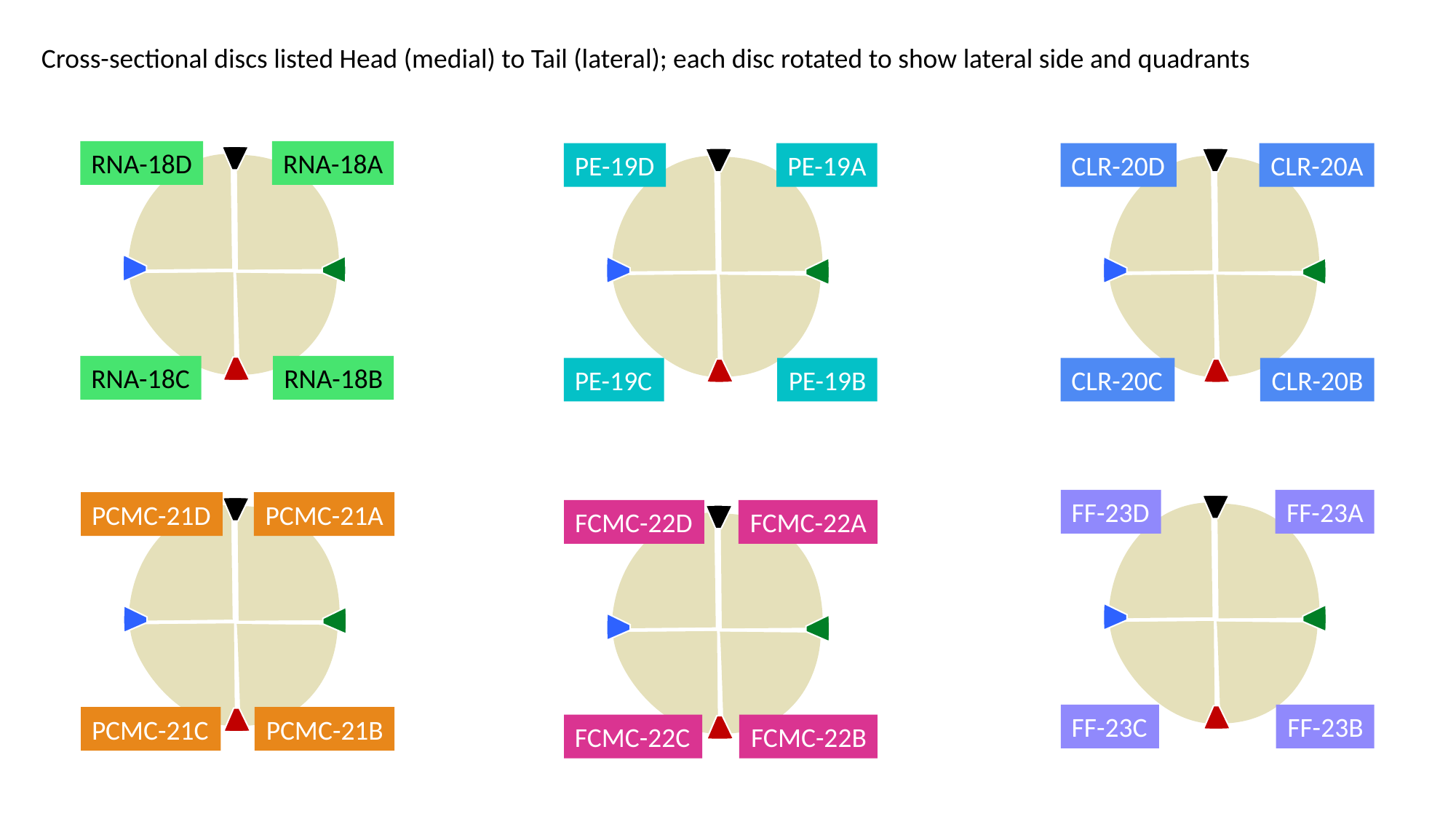

Cross-sectional discs listed Head (medial) to Tail (lateral); each disc rotated to show lateral side and quadrants
RNA-18D
RNA-18A

RNA-18C
RNA-18B
PE-19D
PE-19A

PE-19C
PE-19B
CLR-20D
CLR-20A

CLR-20C
CLR-20B
FF-23D
FF-23A

FF-23C
FF-23B
PCMC-21D
PCMC-21A

PCMC-21C
PCMC-21B
FCMC-22D
FCMC-22A

FCMC-22C
FCMC-22B